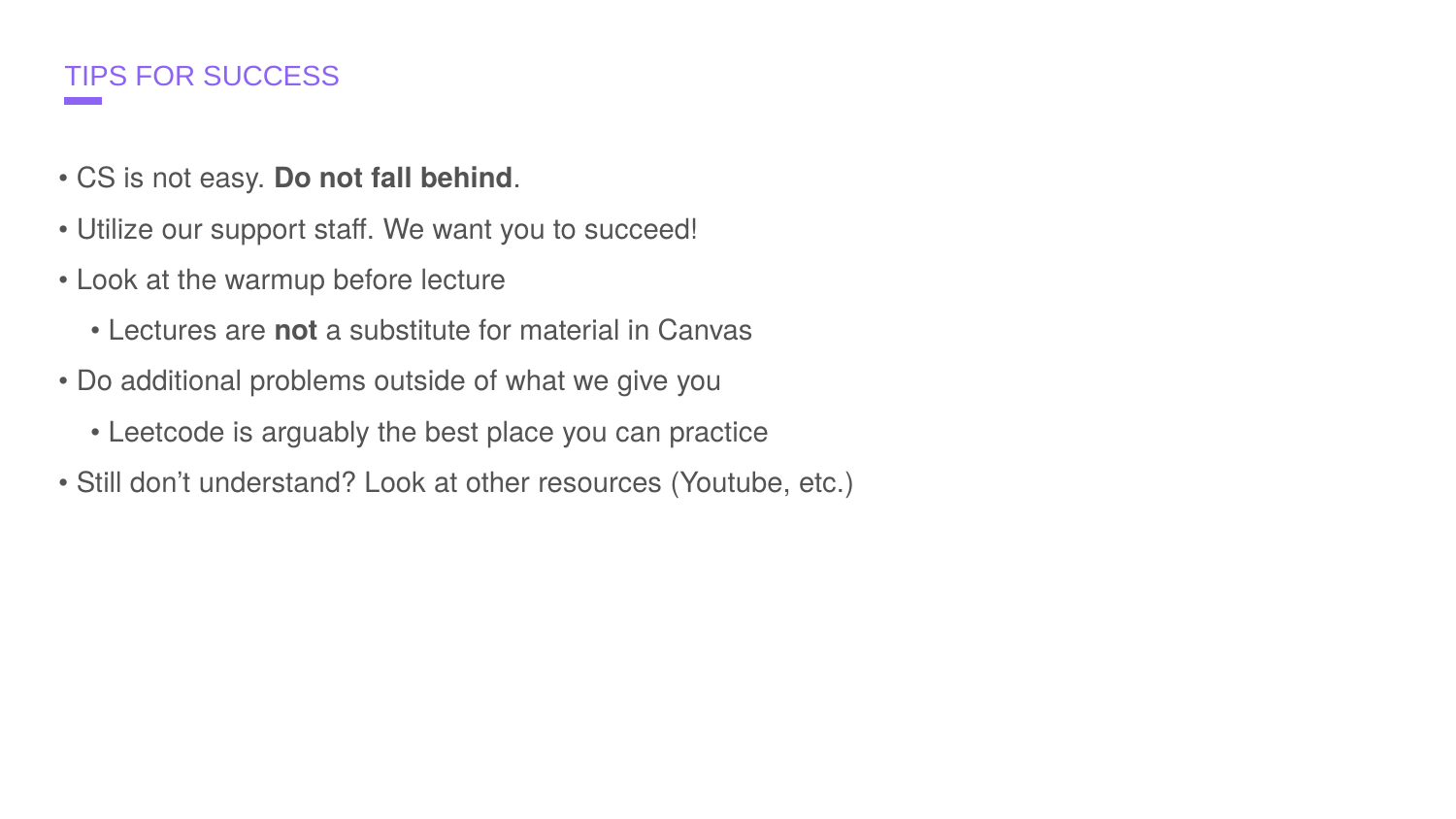

# TIPS FOR SUCCESS
• CS is not easy. Do not fall behind.
• Utilize our support staff. We want you to succeed!
• Look at the warmup before lecture
    • Lectures are not a substitute for material in Canvas
• Do additional problems outside of what we give you
    • Leetcode is arguably the best place you can practice
• Still don’t understand? Look at other resources (Youtube, etc.)